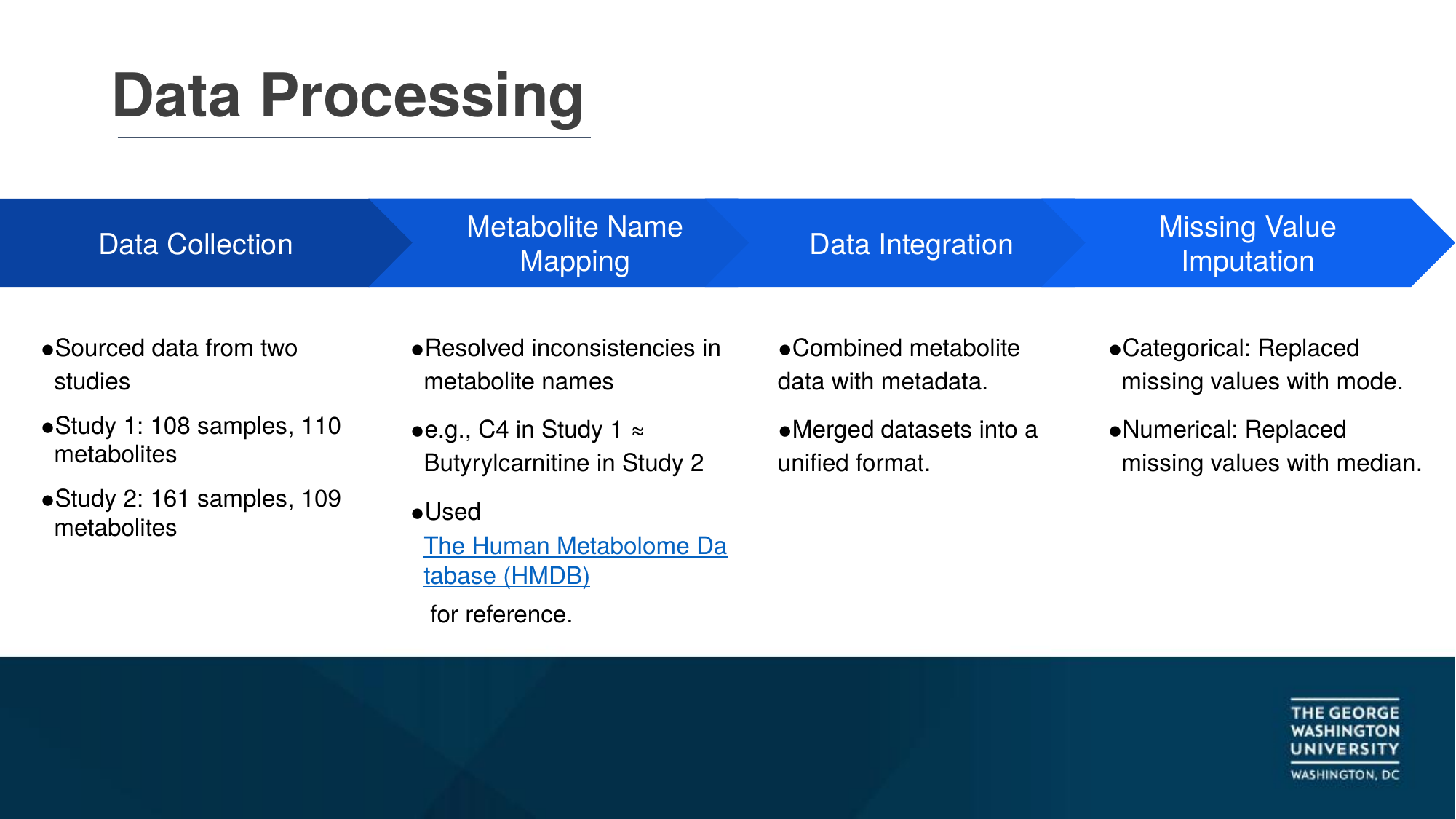

# Data Processing
Metabolite Name Mapping
Resolved inconsistencies in metabolite names
e.g., C4 in Study 1 ≈ Butyrylcarnitine in Study 2
Used The Human Metabolome Database (HMDB) for reference.
Data Integration
Combined metabolite data with metadata.
Merged datasets into a unified format.
Missing Value Imputation
Categorical: Replaced missing values with mode.
Numerical: Replaced missing values with median.
Data Collection
Sourced data from two studies
Study 1: 108 samples, 110 metabolites
Study 2: 161 samples, 109 metabolites